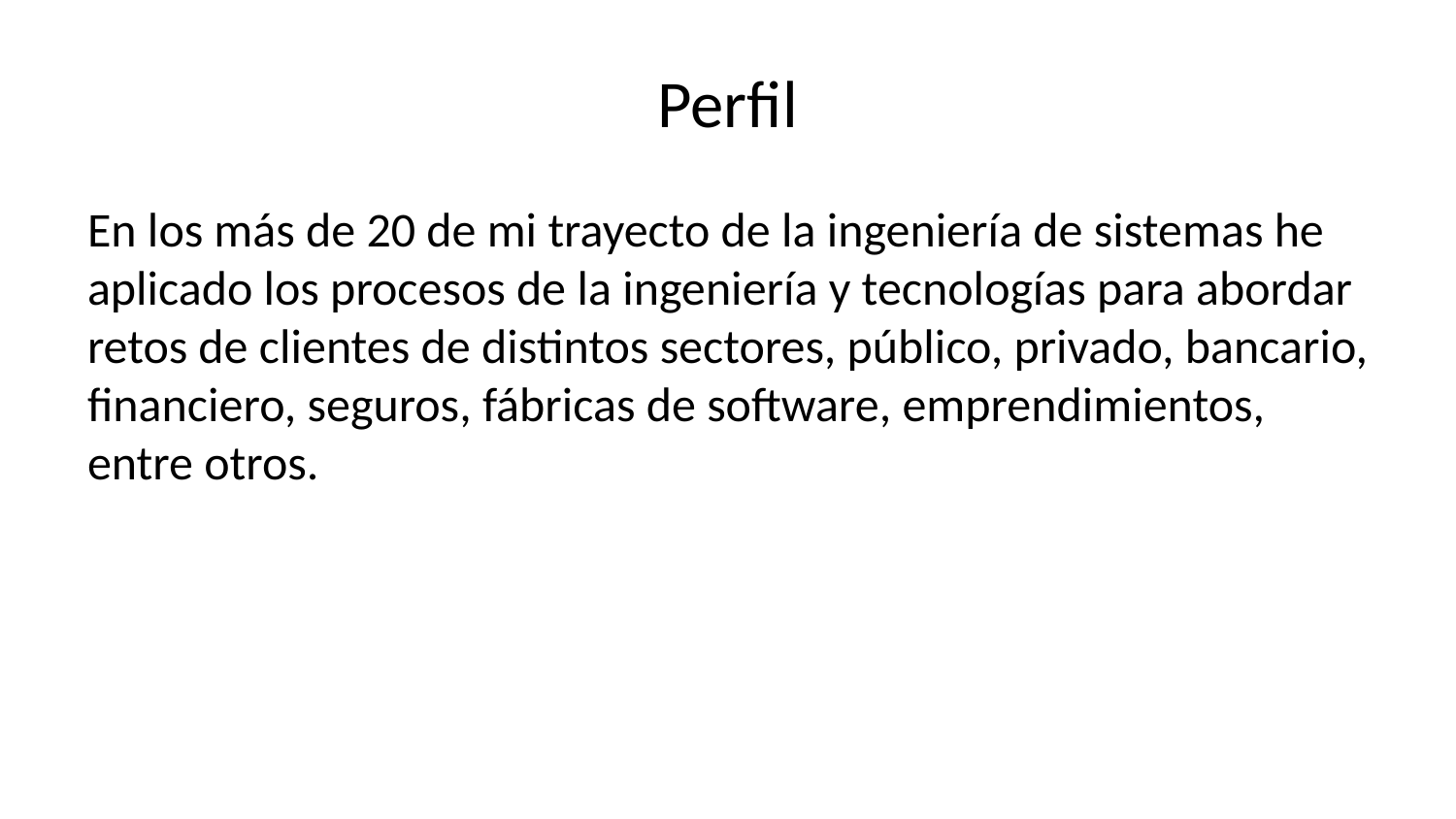

# Perfil
En los más de 20 de mi trayecto de la ingeniería de sistemas he aplicado los procesos de la ingeniería y tecnologías para abordar retos de clientes de distintos sectores, público, privado, bancario, financiero, seguros, fábricas de software, emprendimientos, entre otros.